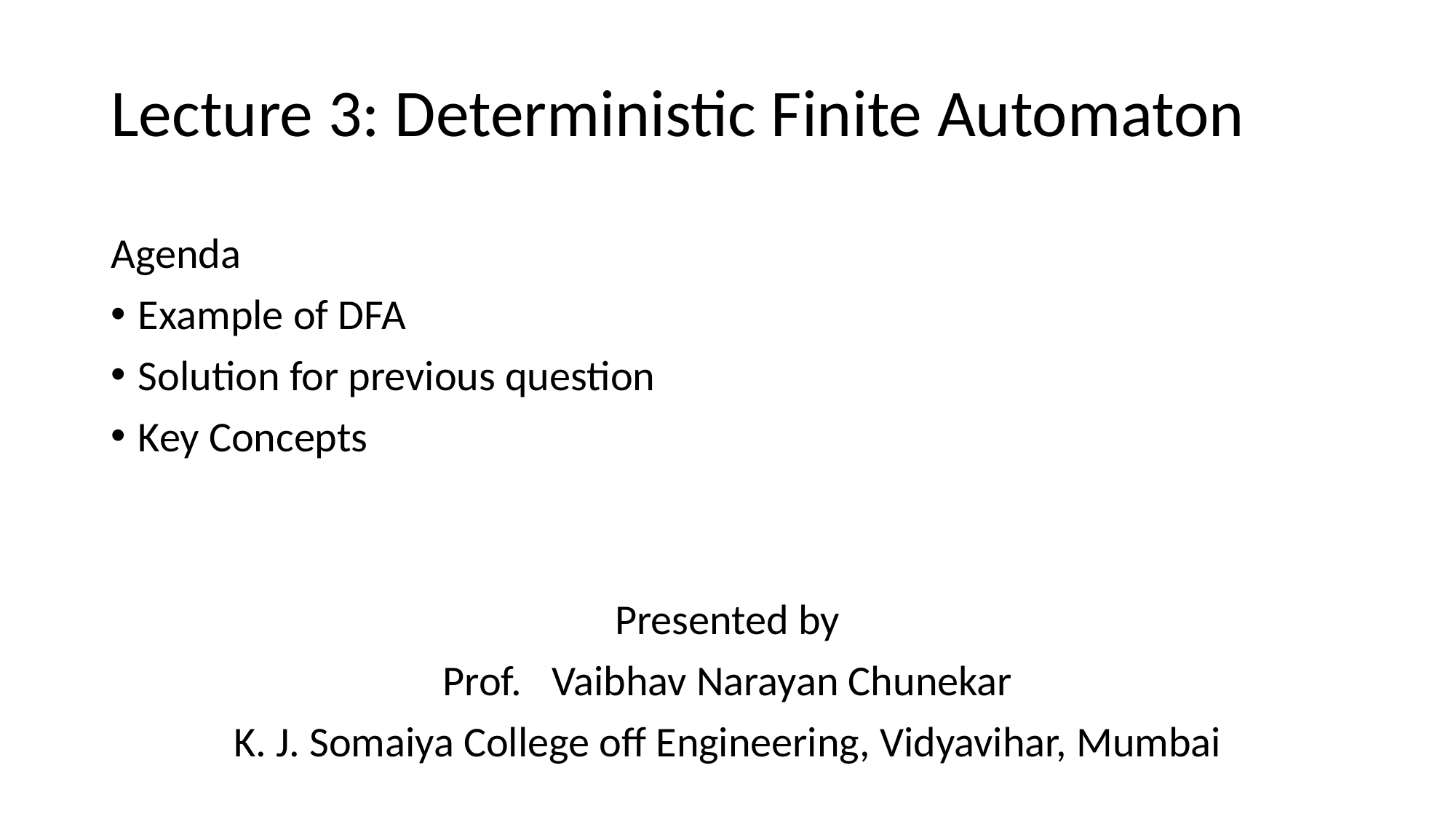

# Lecture 3: Deterministic Finite Automaton
Agenda
Example of DFA
Solution for previous question
Key Concepts

Presented by
Prof.	Vaibhav Narayan Chunekar
K. J. Somaiya College off Engineering, Vidyavihar, Mumbai